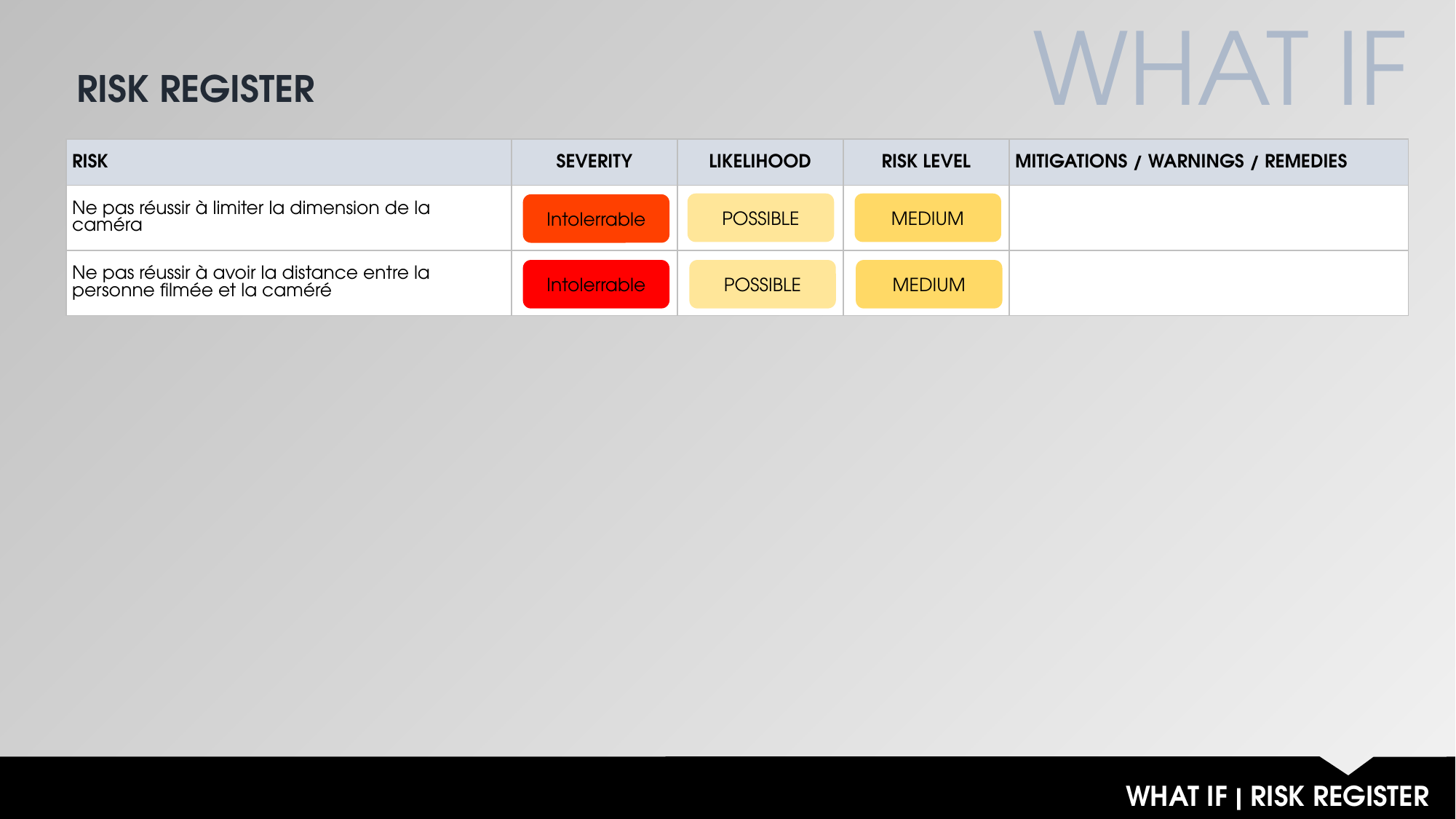

WHAT IF
RISK REGISTER
| RISK | SEVERITY | LIKELIHOOD | RISK LEVEL | MITIGATIONS / WARNINGS / REMEDIES |
| --- | --- | --- | --- | --- |
| Ne pas réussir à limiter la dimension de la caméra |  |  |  |  |
| Ne pas réussir à avoir la distance entre la personne filmée et la caméré |  |  |  |  |
POSSIBLE
MEDIUM
Intolerrable
Intolerrable
POSSIBLE
MEDIUM

WHAT IF | RISK REGISTER